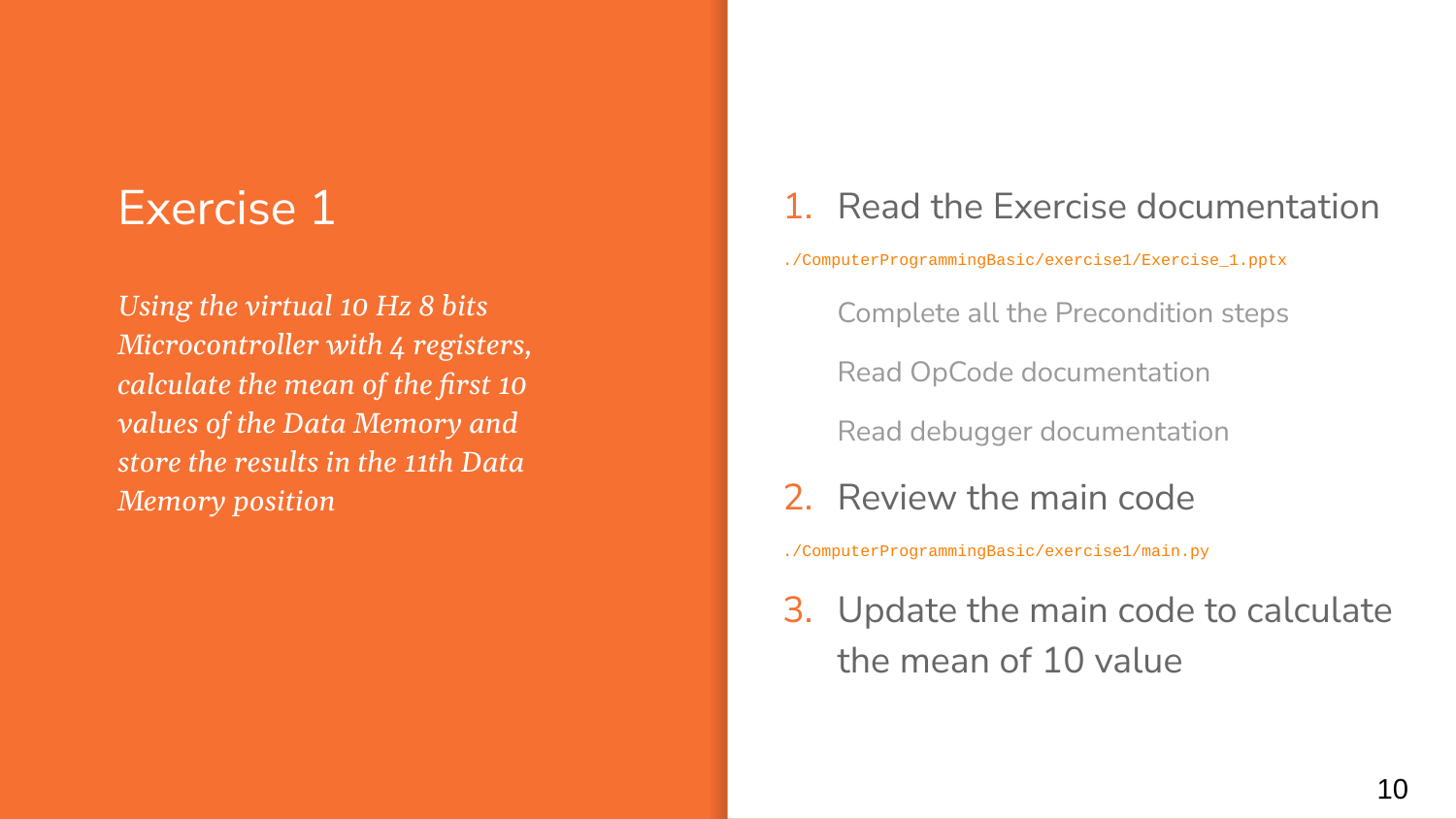

# Exercise 1
Read the Exercise documentation
./ComputerProgrammingBasic/exercise1/Exercise_1.pptx
Complete all the Precondition steps
Read OpCode documentation
Read debugger documentation
Review the main code
./ComputerProgrammingBasic/exercise1/main.py
Update the main code to calculate the mean of 10 value

Using the virtual 10 Hz 8 bits Microcontroller with 4 registers, calculate the mean of the first 10 values of the Data Memory and
store the results in the 11th Data Memory position
10